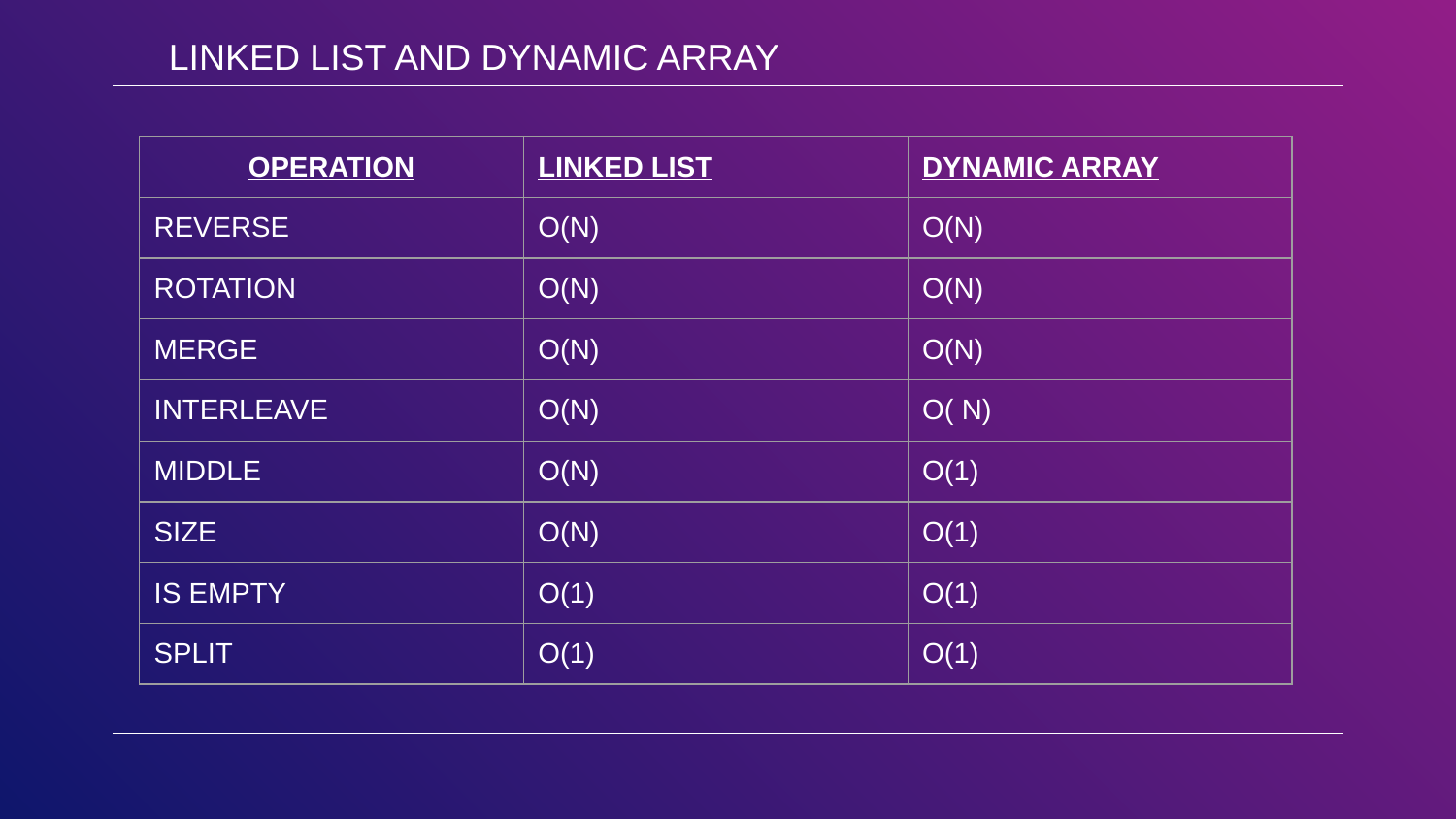

LINKED LIST AND DYNAMIC ARRAY
| OPERATION | LINKED LIST | DYNAMIC ARRAY |
| --- | --- | --- |
| REVERSE | O(N) | O(N) |
| ROTATION | O(N) | O(N) |
| MERGE | O(N) | O(N) |
| INTERLEAVE | O(N) | O( N) |
| MIDDLE | O(N) | O(1) |
| SIZE | O(N) | O(1) |
| IS EMPTY | O(1) | O(1) |
| SPLIT | O(1) | O(1) |